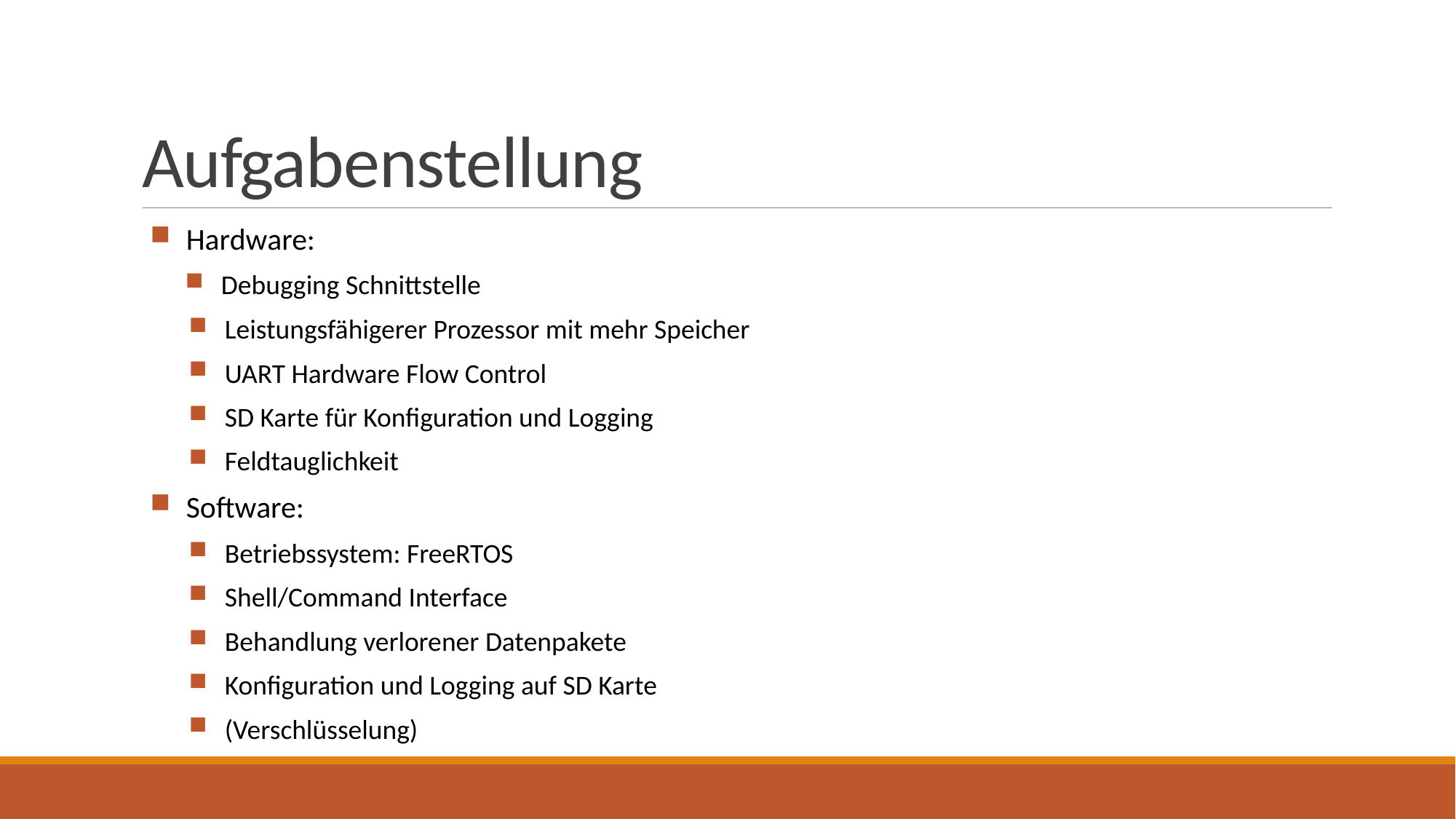

# Aufgabenstellung
Hardware:
Debugging Schnittstelle
Leistungsfähigerer Prozessor mit mehr Speicher
UART Hardware Flow Control
SD Karte für Konfiguration und Logging
Feldtauglichkeit
Software:
Betriebssystem: FreeRTOS
Shell/Command Interface
Behandlung verlorener Datenpakete
Konfiguration und Logging auf SD Karte
(Verschlüsselung)